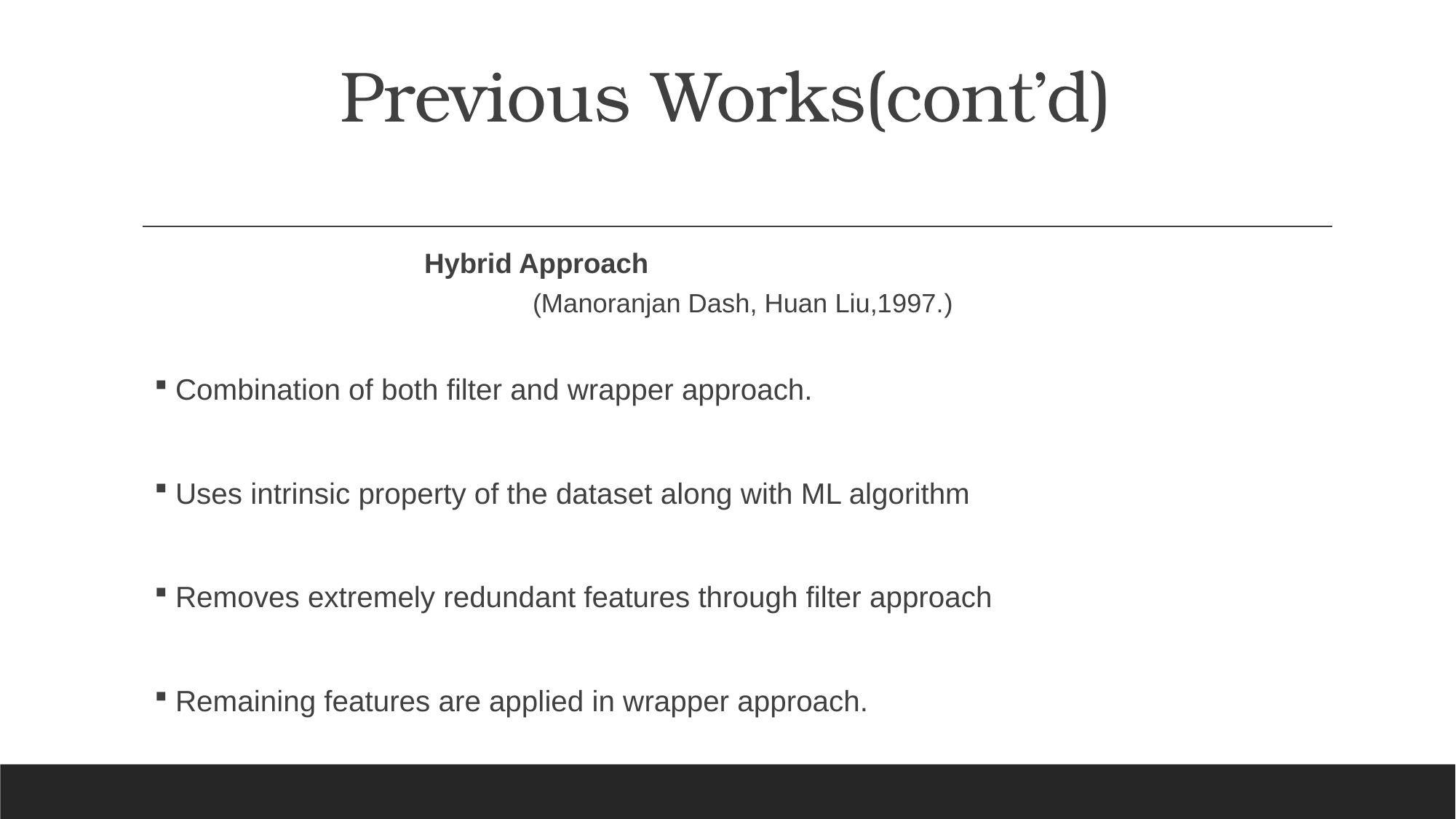

# Previous Works(cont’d)
			                  Hybrid Approach
                                                    (Manoranjan Dash, Huan Liu,1997.)

Combination of both filter and wrapper approach.

Uses intrinsic property of the dataset along with ML algorithm

Removes extremely redundant features through filter approach

Remaining features are applied in wrapper approach.